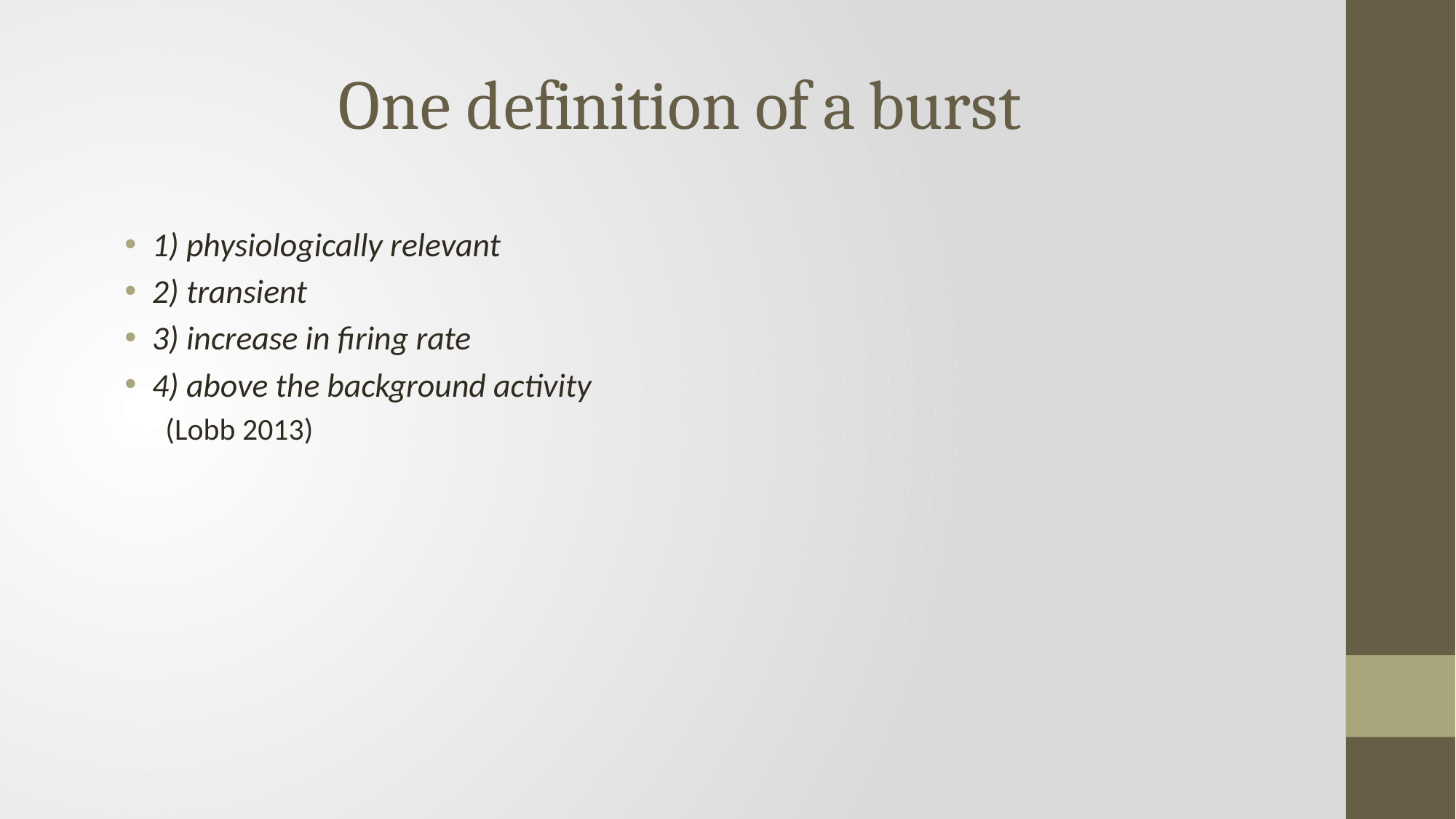

# One definition of a burst
1) physiologically relevant
2) transient
3) increase in firing rate
4) above the background activity
(Lobb 2013)